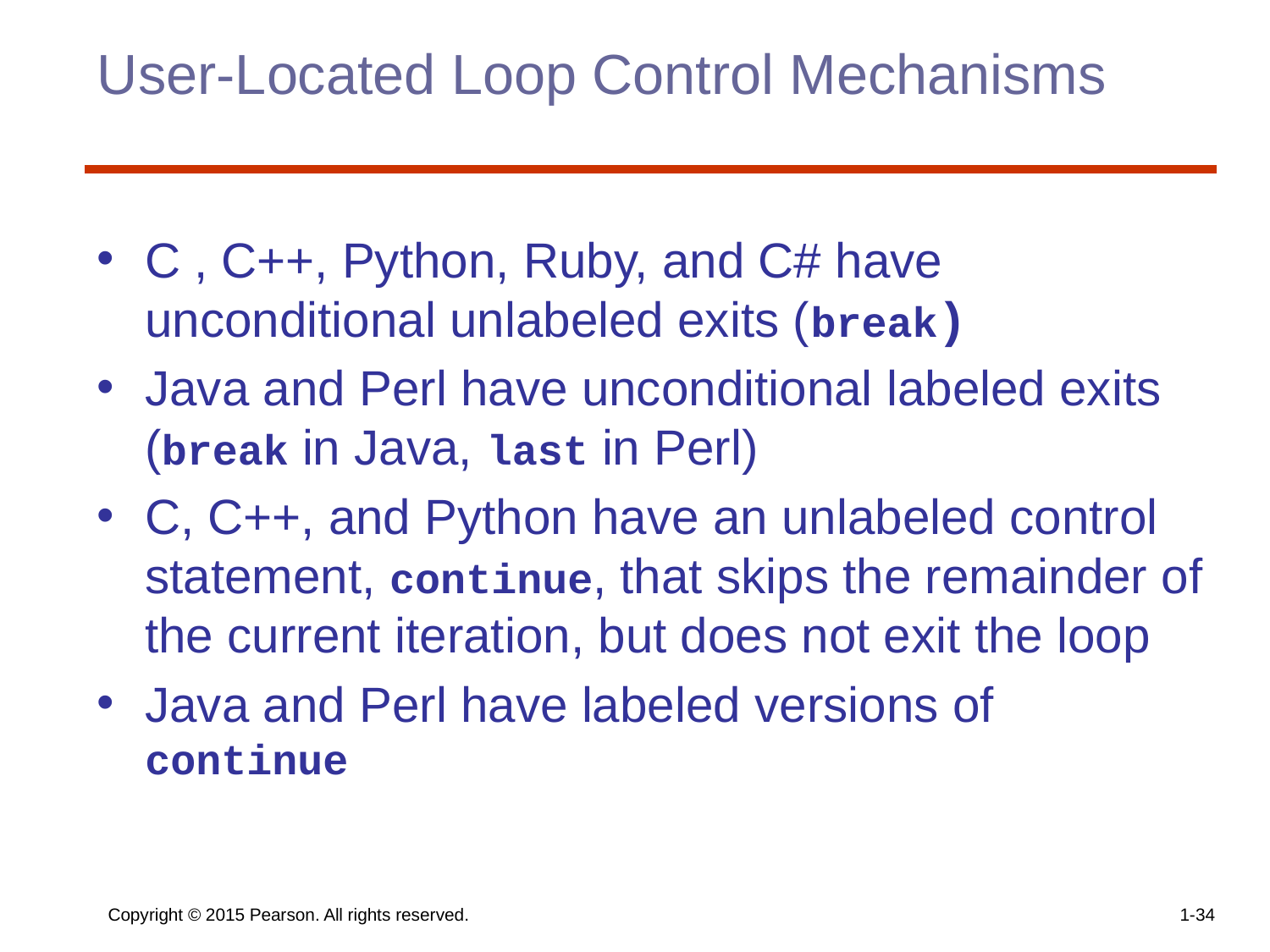

# User-Located Loop Control Mechanisms
C , C++, Python, Ruby, and C# have unconditional unlabeled exits (break)
Java and Perl have unconditional labeled exits (break in Java, last in Perl)
C, C++, and Python have an unlabeled control statement, continue, that skips the remainder of the current iteration, but does not exit the loop
Java and Perl have labeled versions of continue
Copyright © 2015 Pearson. All rights reserved.
1-34